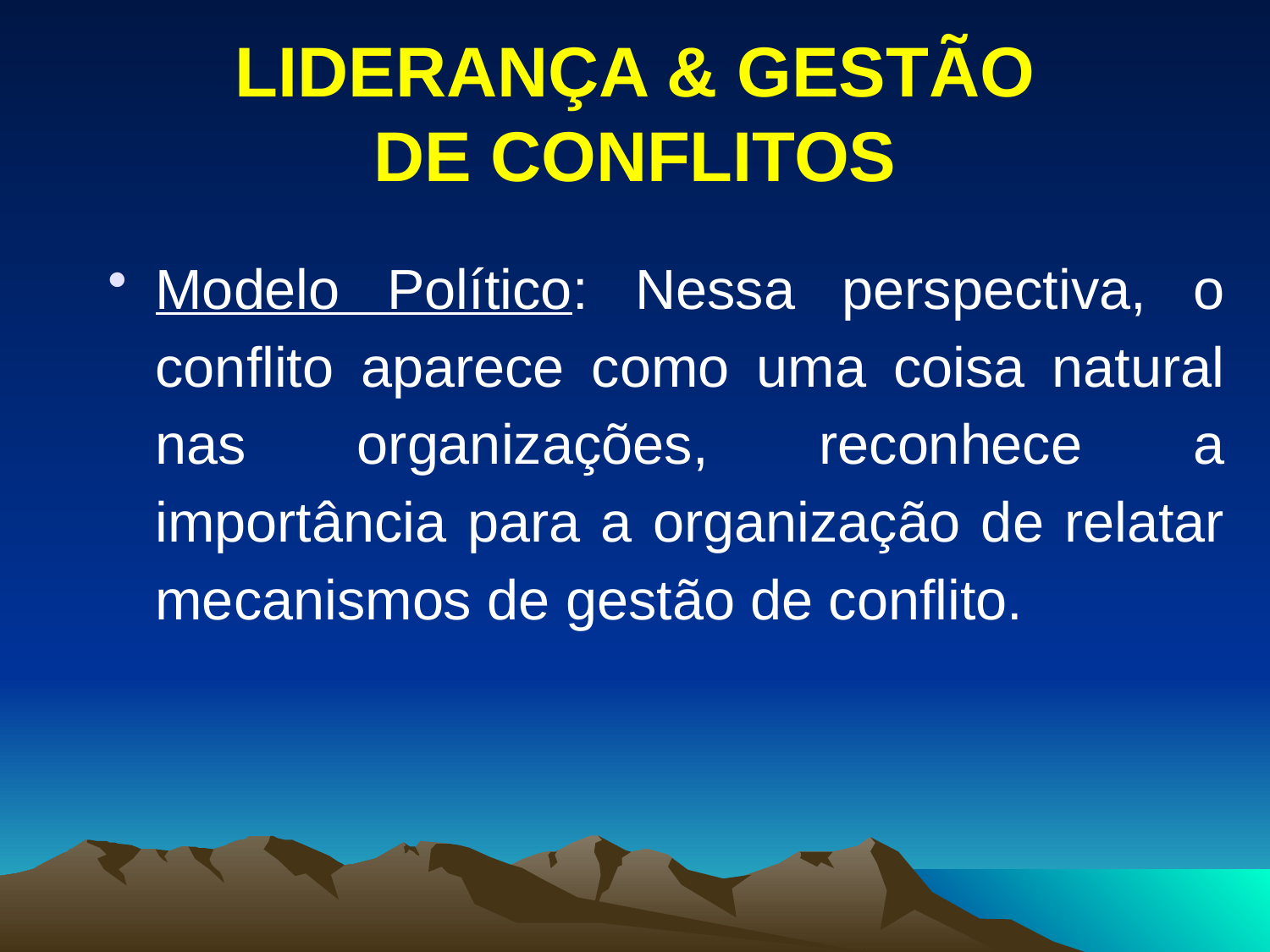

# LIDERANÇA & GESTÃO DE CONFLITOS
Modelo Político: Nessa perspectiva, o conflito aparece como uma coisa natural nas organizações, reconhece a importância para a organização de relatar mecanismos de gestão de conflito.